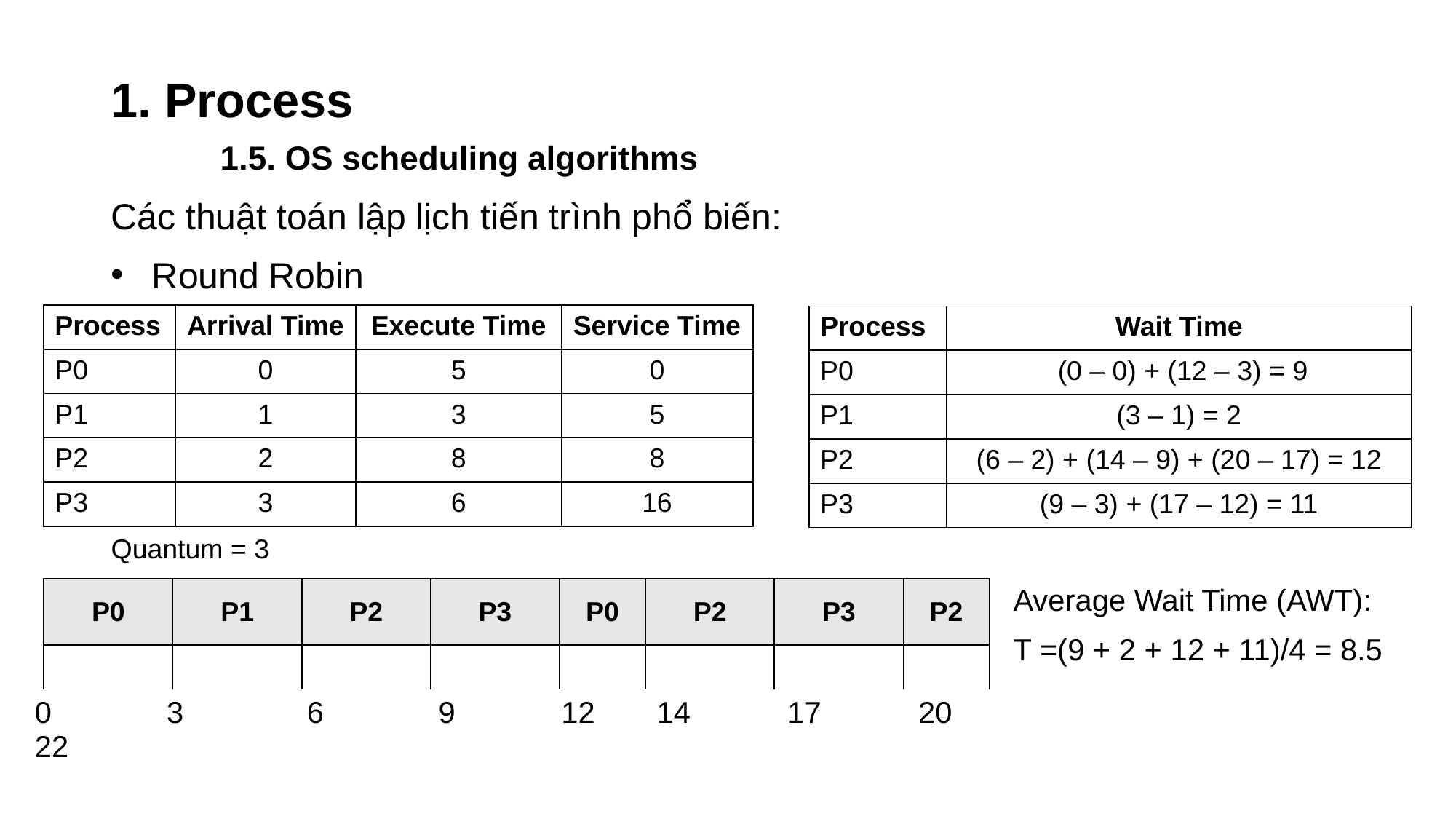

# 1. Process 1.5. OS scheduling algorithms
Các thuật toán lập lịch tiến trình phổ biến:
Round Robin
| Process | Arrival Time | Execute Time | Service Time |
| --- | --- | --- | --- |
| P0 | 0 | 5 | 0 |
| P1 | 1 | 3 | 5 |
| P2 | 2 | 8 | 8 |
| P3 | 3 | 6 | 16 |
| Process | Wait Time |
| --- | --- |
| P0 | (0 – 0) + (12 – 3) = 9 |
| P1 | (3 – 1) = 2 |
| P2 | (6 – 2) + (14 – 9) + (20 – 17) = 12 |
| P3 | (9 – 3) + (17 – 12) = 11 |

Quantum = 3
| P0 | P1 | P2 | P3 | P0 | P2 | P3 | P2 |
| --- | --- | --- | --- | --- | --- | --- | --- |
|  |  |  |  |  |  |  |  |
Average Wait Time (AWT):
T =(9 + 2 + 12 + 11)/4 = 8.5
0             3              6             9            12       14           17           20       22